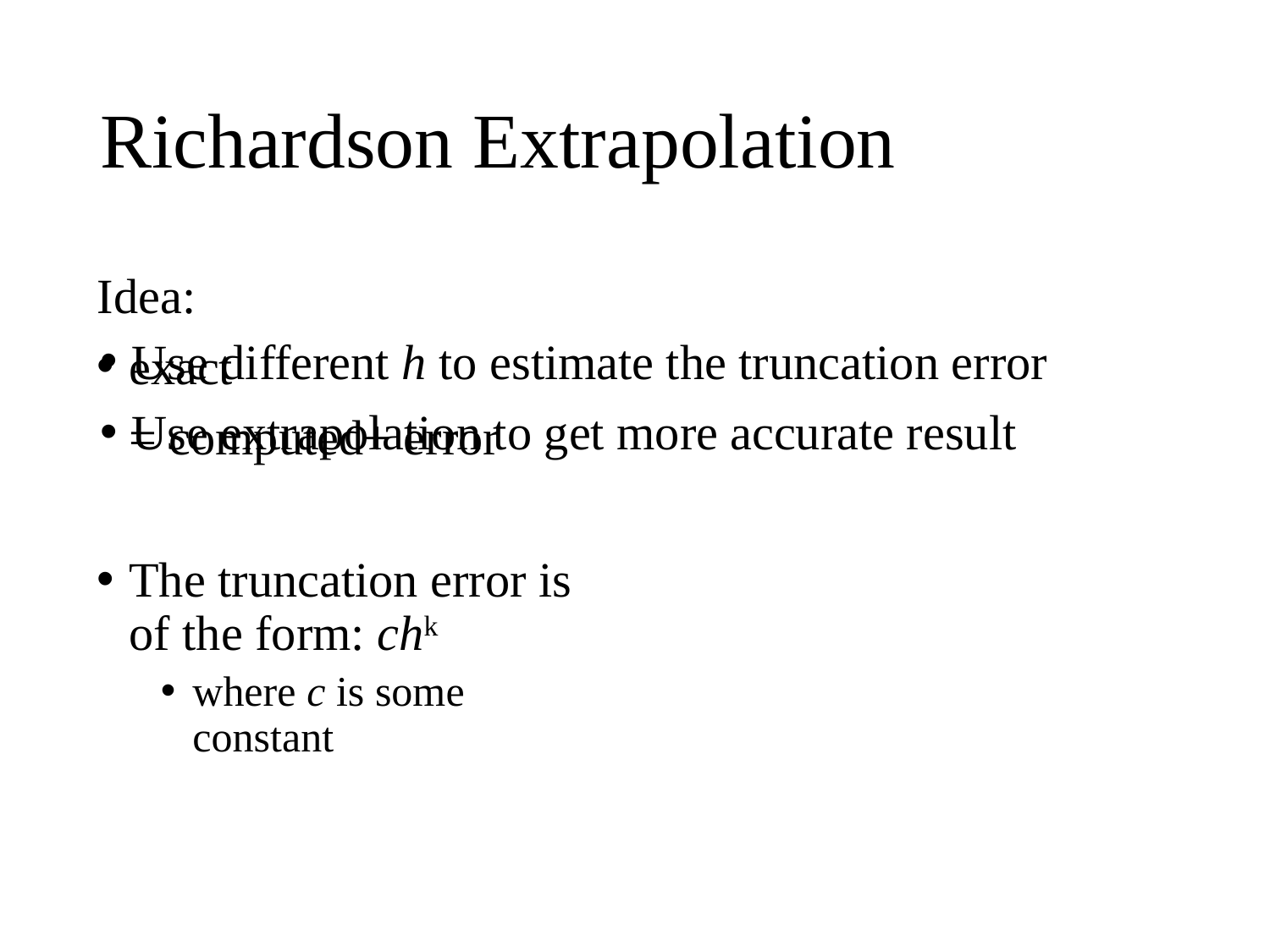

# Richardson Extrapolation

Use different h to estimate the truncation error
Use extrapolation to get more accurate result
Idea:
exact
	= computed+ error

The truncation error is of the form: chk
where c is some constant